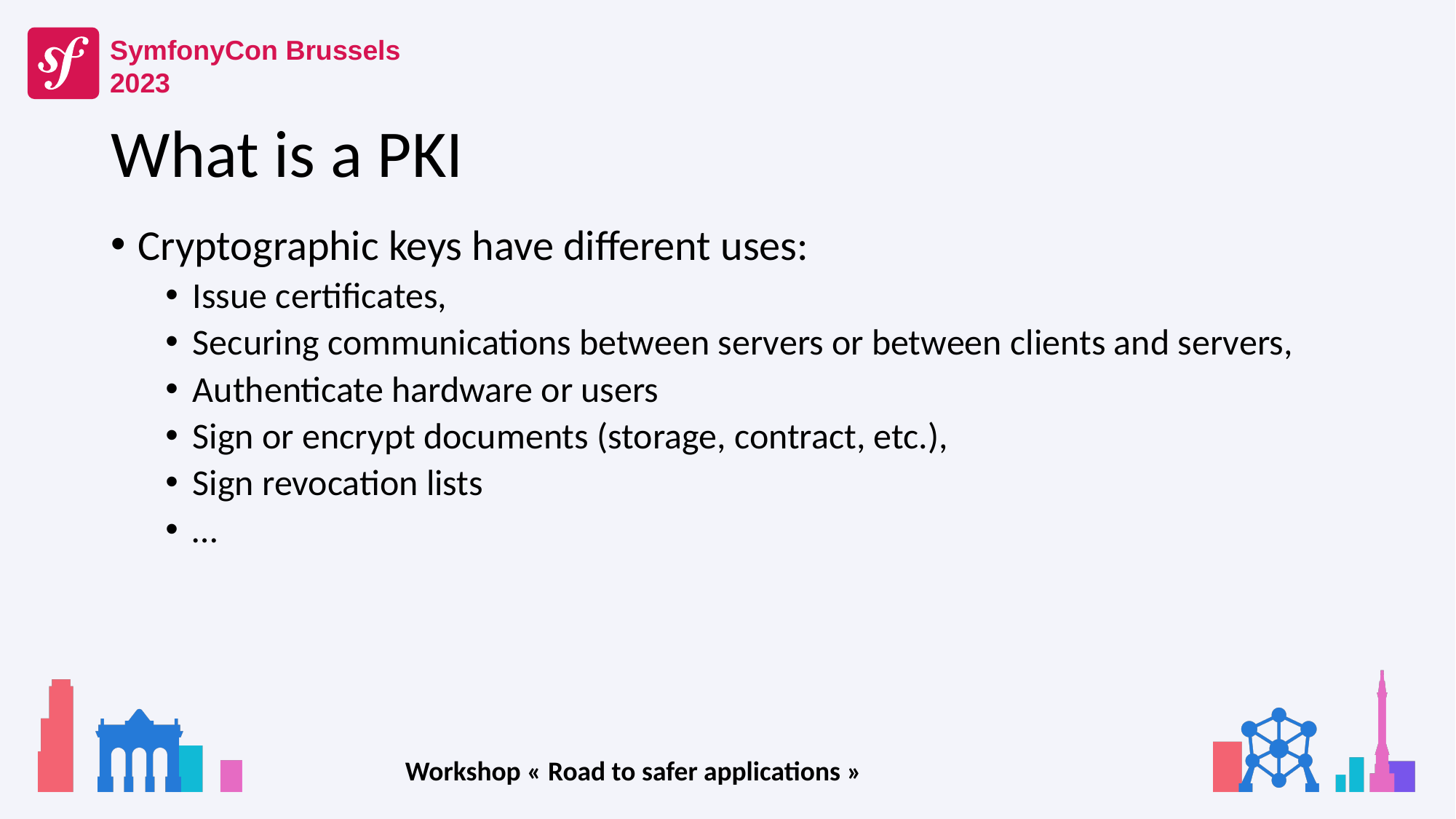

# What is a PKI
Cryptographic keys have different uses:
Issue certificates,
Securing communications between servers or between clients and servers,
Authenticate hardware or users
Sign or encrypt documents (storage, contract, etc.),
Sign revocation lists
…